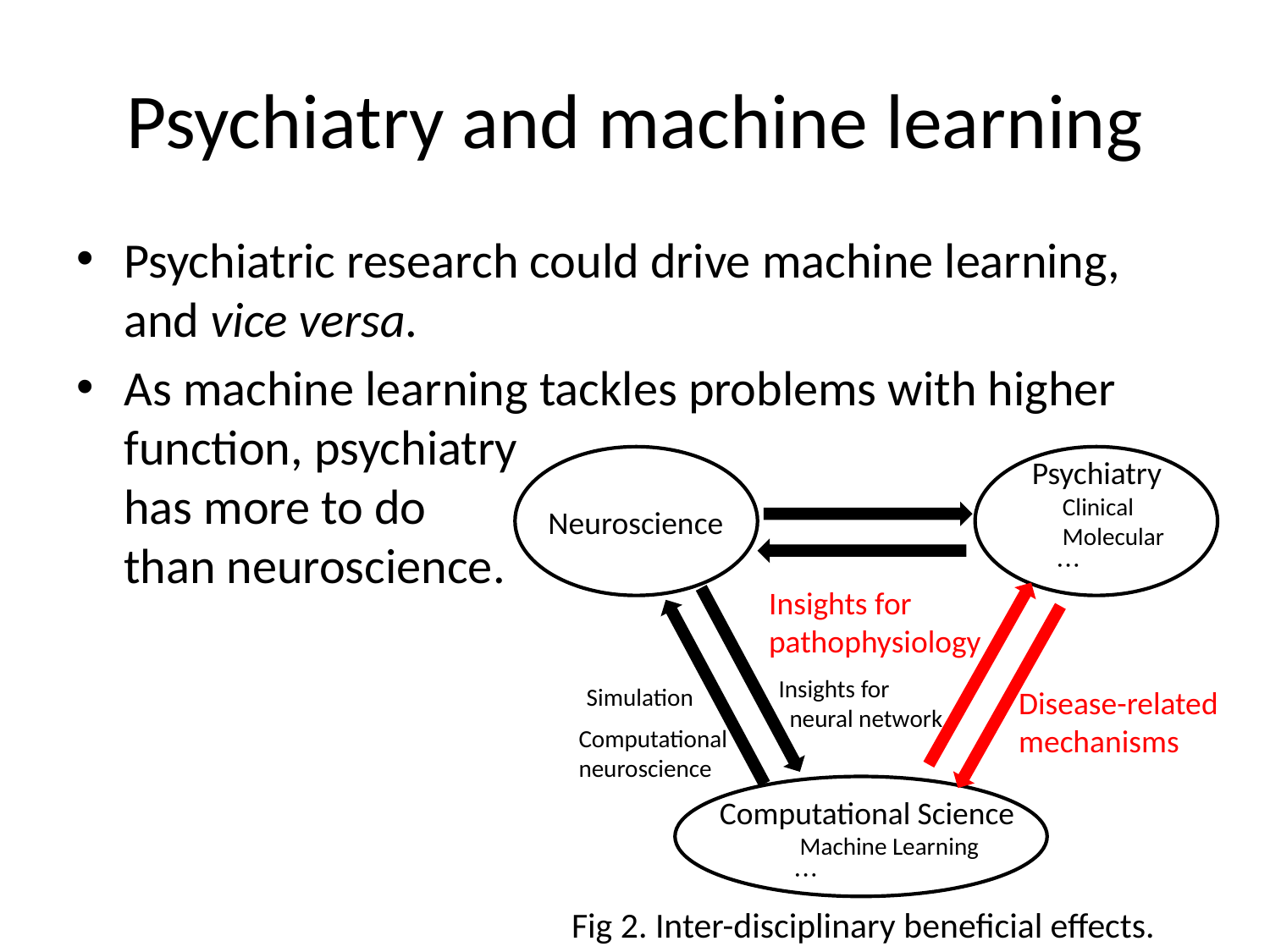

# Psychiatry and machine learning
Psychiatric research could drive machine learning, and vice versa.
As machine learning tackles problems with higher function, psychiatry
has more to do
than neuroscience.

Psychiatry
　Clinical
　Molecular
　…
Neuroscience

Insights for
pathophysiology

Insights for
  neural network
Simulation
Disease-related
mechanisms
Computational
neuroscience

Computational Science
　　　Machine Learning
　　　…
Fig 2. Inter-disciplinary beneficial effects.